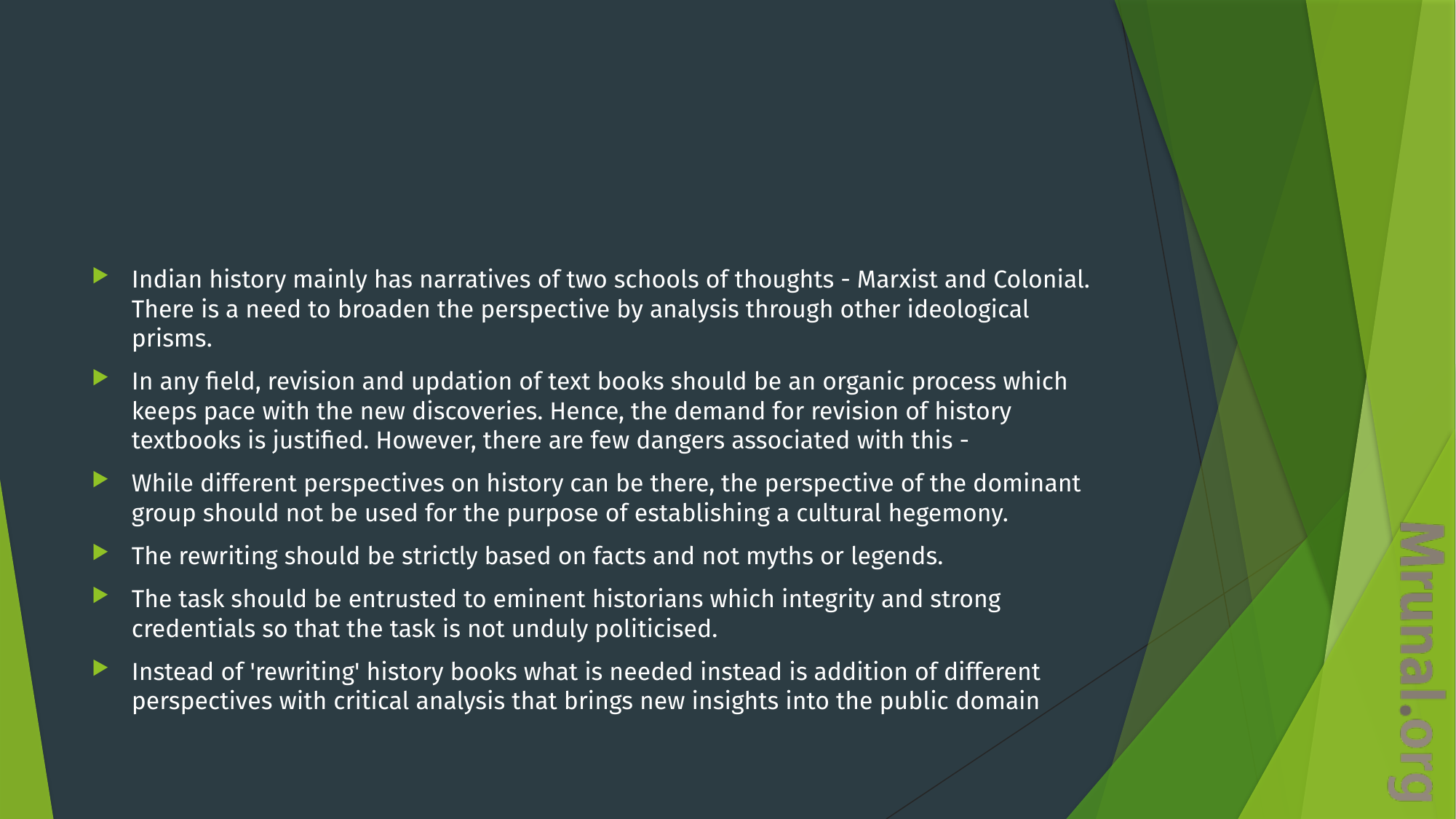

Indian history mainly has narratives of two schools of thoughts - Marxist and Colonial. There is a need to broaden the perspective by analysis through other ideological prisms.
In any field, revision and updation of text books should be an organic process which keeps pace with the new discoveries. Hence, the demand for revision of history textbooks is justified. However, there are few dangers associated with this -
While different perspectives on history can be there, the perspective of the dominant group should not be used for the purpose of establishing a cultural hegemony.
The rewriting should be strictly based on facts and not myths or legends.
The task should be entrusted to eminent historians which integrity and strong credentials so that the task is not unduly politicised.
Instead of 'rewriting' history books what is needed instead is addition of different perspectives with critical analysis that brings new insights into the public domain